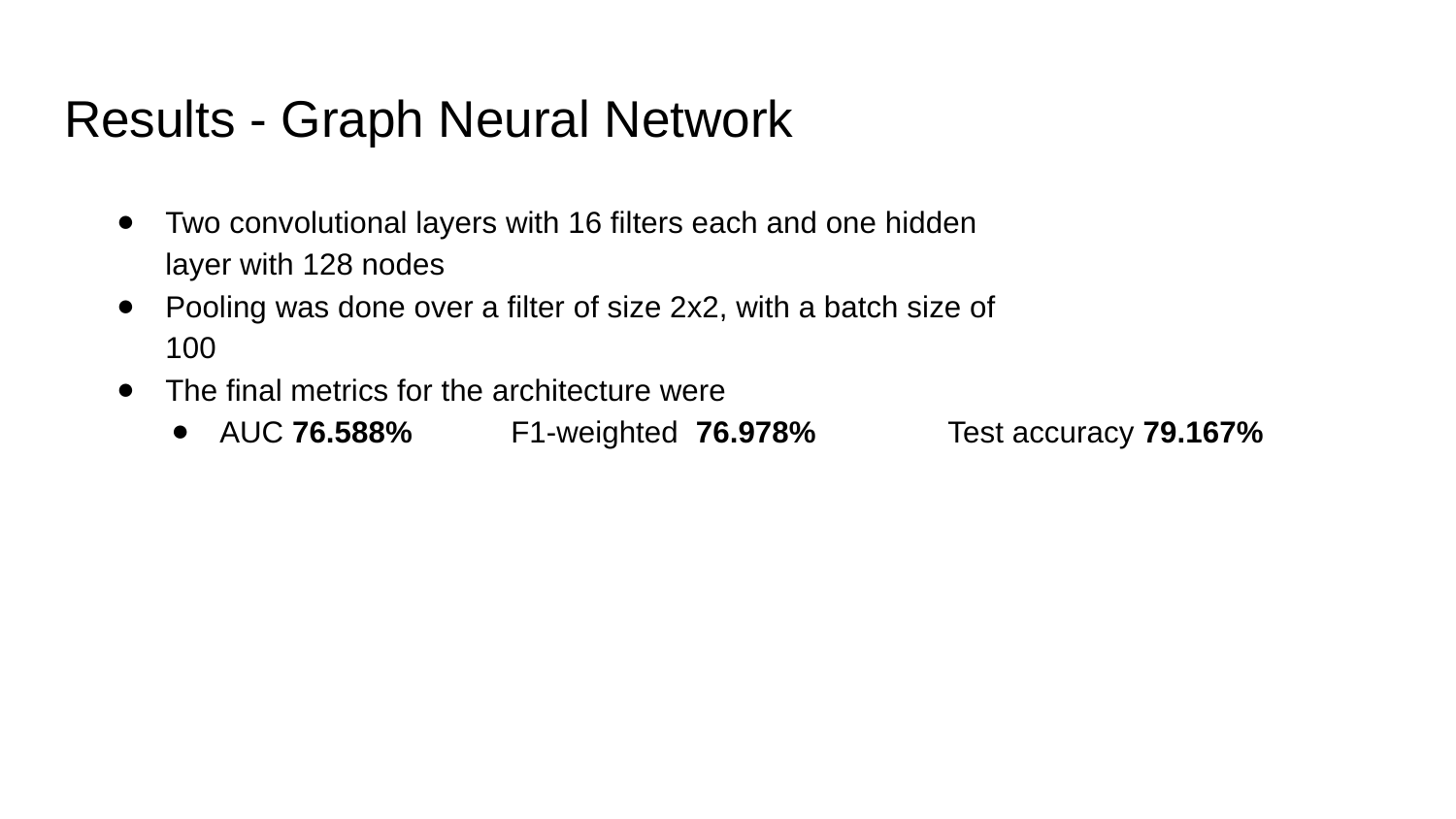

# Results - Graph Neural Network
Two convolutional layers with 16 filters each and one hidden​
layer with 128 nodes​
Pooling was done over a filter of size 2x2, with a batch size of​
100​
The final metrics for the architecture were​
AUC 76.588%​	F1-weighted  76.978%​	Test accuracy 79.167% ​